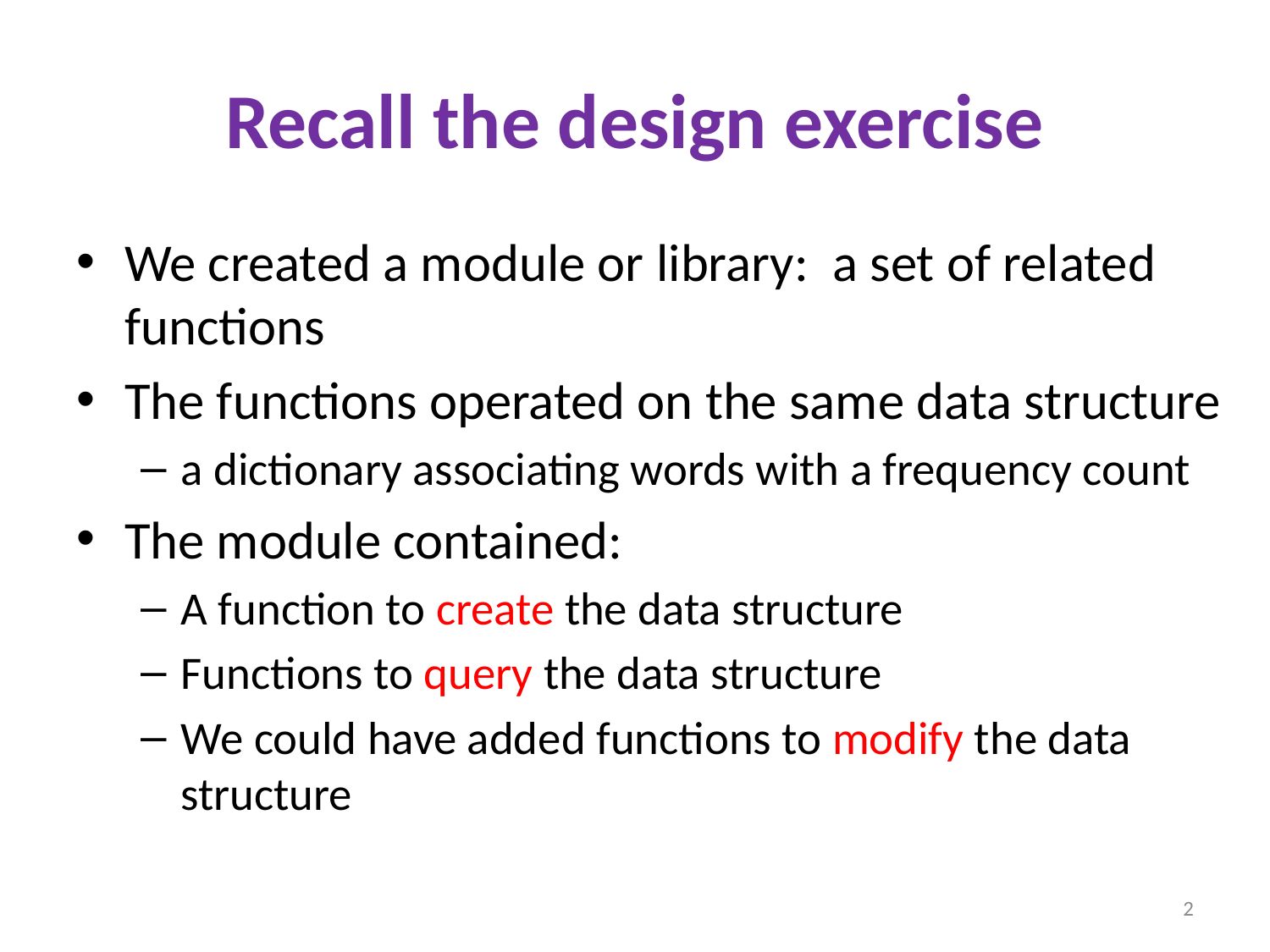

# Recall the design exercise
We created a module or library:  a set of related functions
The functions operated on the same data structure
a dictionary associating words with a frequency count
The module contained:
A function to create the data structure
Functions to query the data structure
We could have added functions to modify the data structure
2